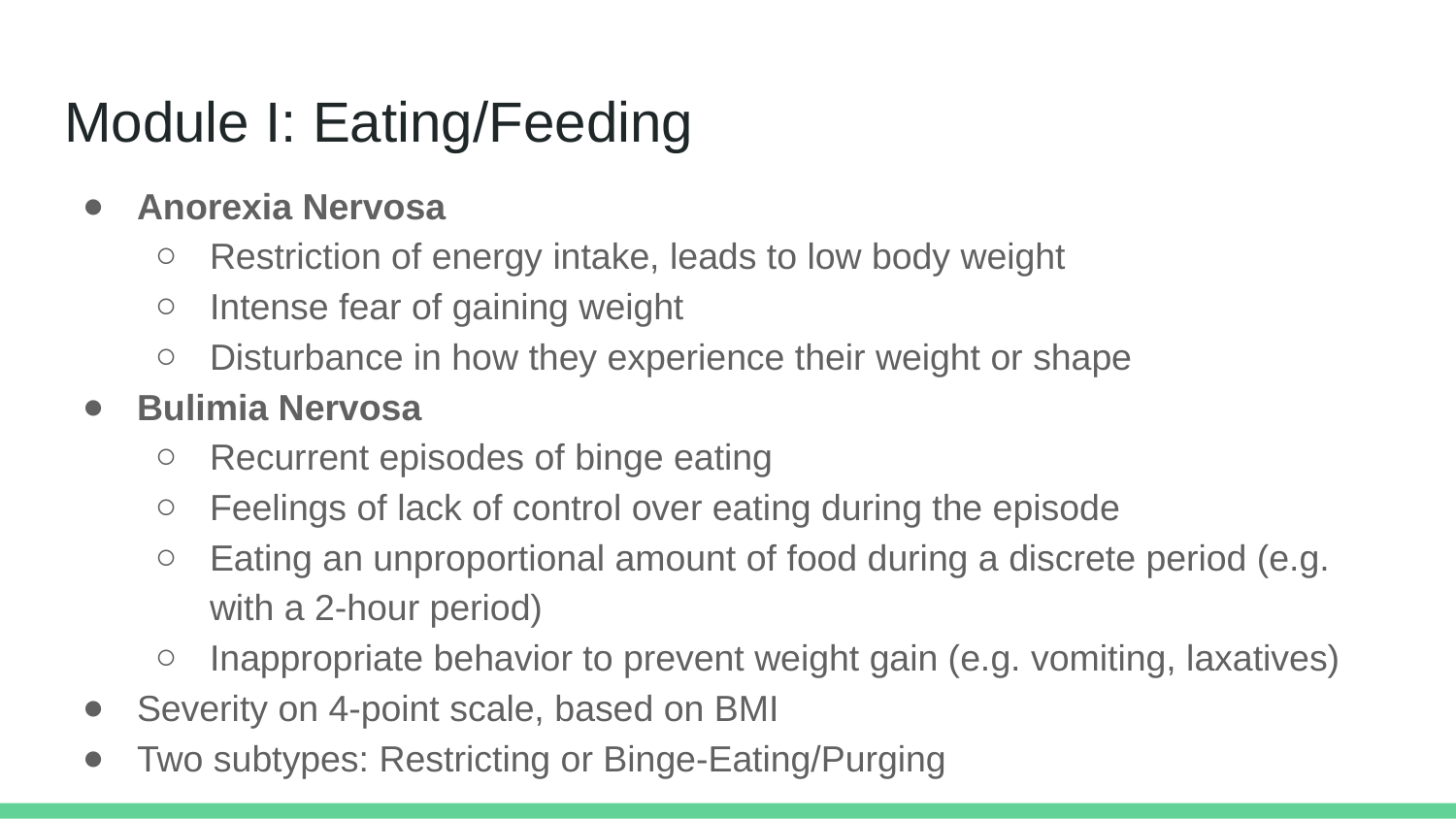

# Module I: Eating/Feeding
Anorexia Nervosa
Restriction of energy intake, leads to low body weight
Intense fear of gaining weight
Disturbance in how they experience their weight or shape
Bulimia Nervosa
Recurrent episodes of binge eating
Feelings of lack of control over eating during the episode
Eating an unproportional amount of food during a discrete period (e.g. with a 2-hour period)
Inappropriate behavior to prevent weight gain (e.g. vomiting, laxatives)
Severity on 4-point scale, based on BMI
Two subtypes: Restricting or Binge-Eating/Purging